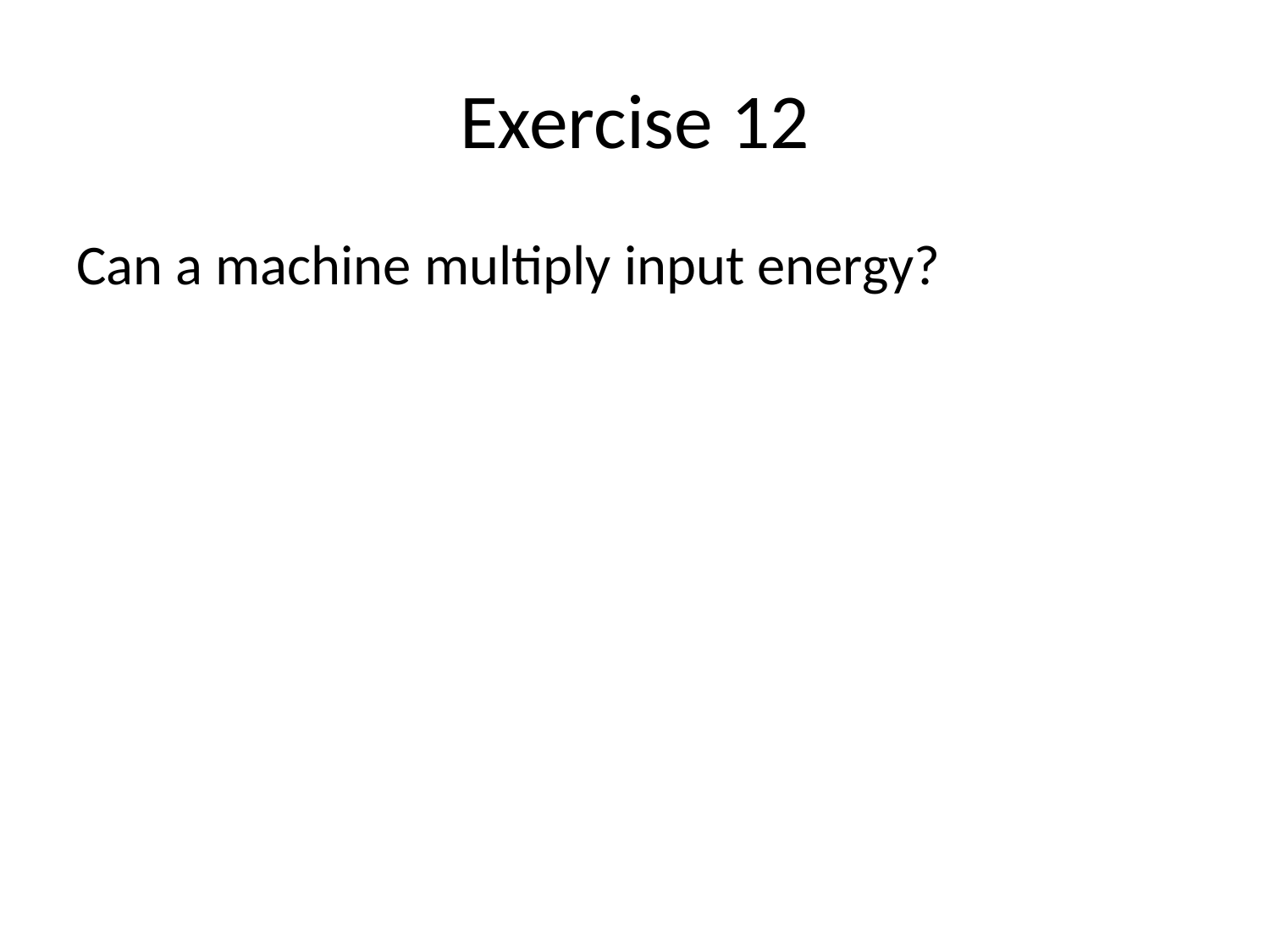

# Exercise 12
Can a machine multiply input energy?